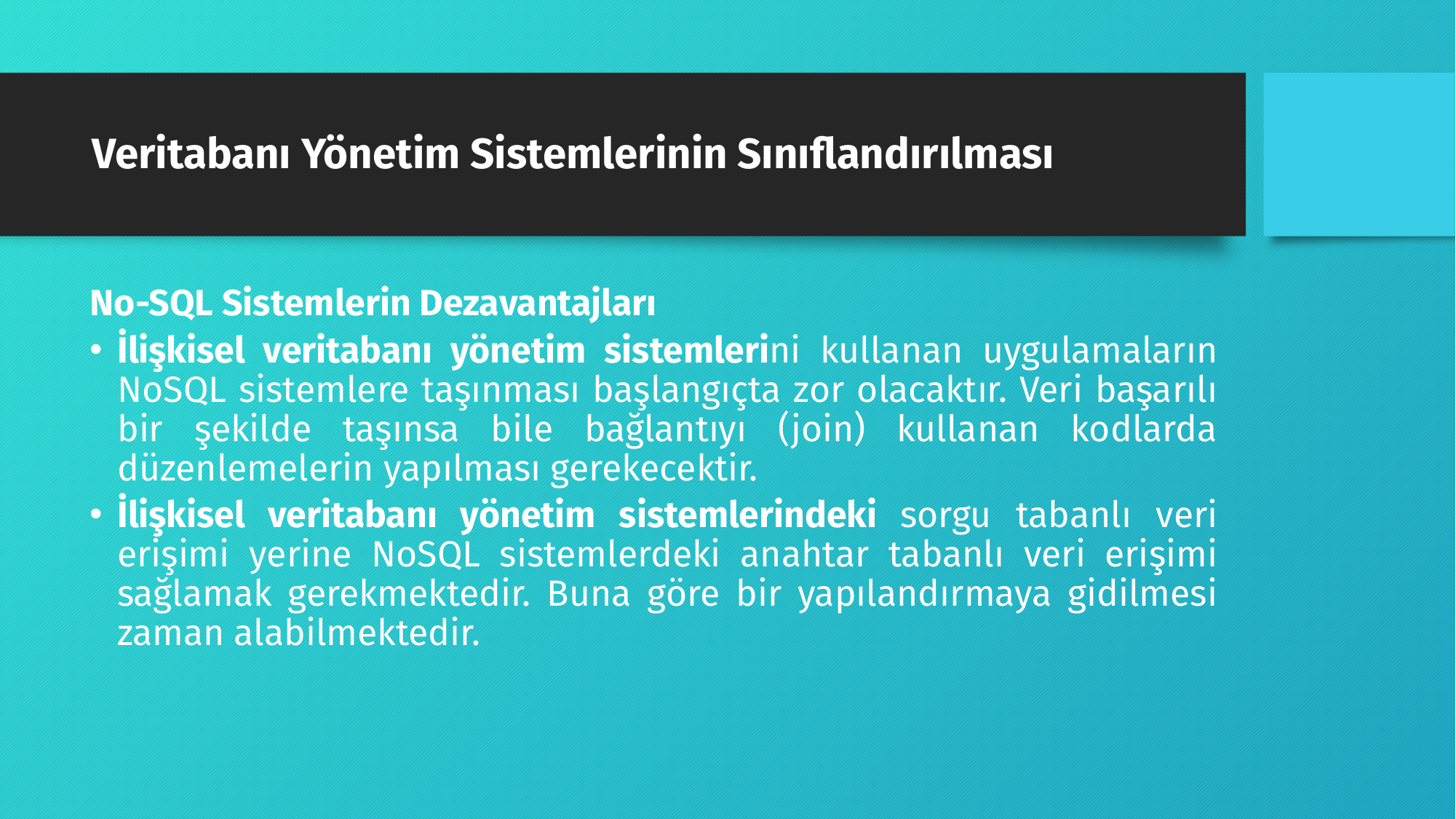

# Veritabanı Yönetim Sistemlerinin Sınıflandırılması
No-SQL Sistemlerin Dezavantajları
İlişkisel veritabanı yönetim sistemlerini kullanan uygulamaların NoSQL sistemlere taşınması başlangıçta zor olacaktır. Veri başarılı bir şekilde taşınsa bile bağlantıyı (join) kullanan kodlarda düzenlemelerin yapılması gerekecektir.
İlişkisel veritabanı yönetim sistemlerindeki sorgu tabanlı veri erişimi yerine NoSQL sistemlerdeki anahtar tabanlı veri erişimi sağlamak gerekmektedir. Buna göre bir yapılandırmaya gidilmesi zaman alabilmektedir.